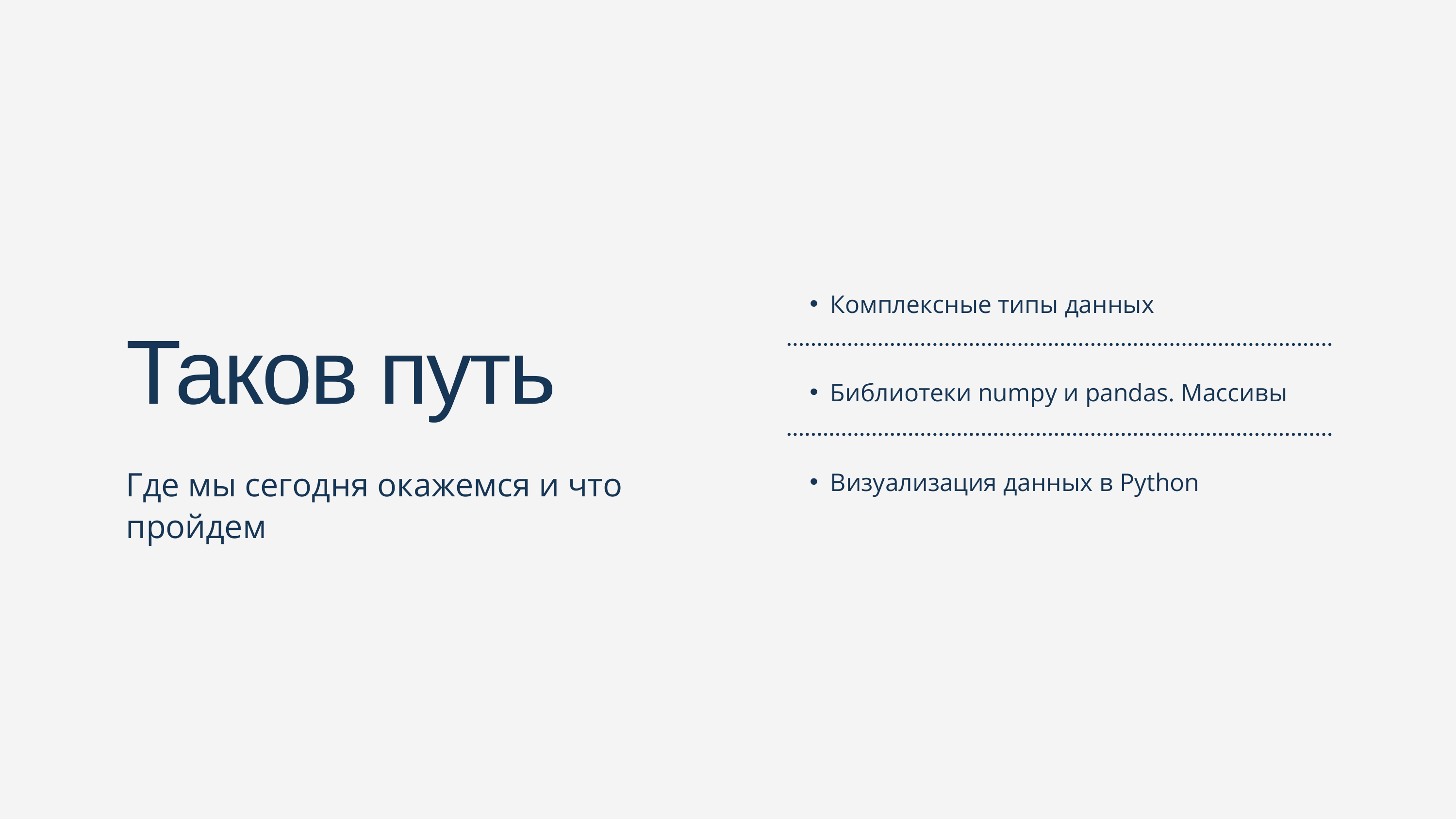

Комплексные типы данных

Библиотеки numpy и pandas. Массивы

Визуализация данных в Python
Таков путь
Где мы сегодня окажемся и что пройдем